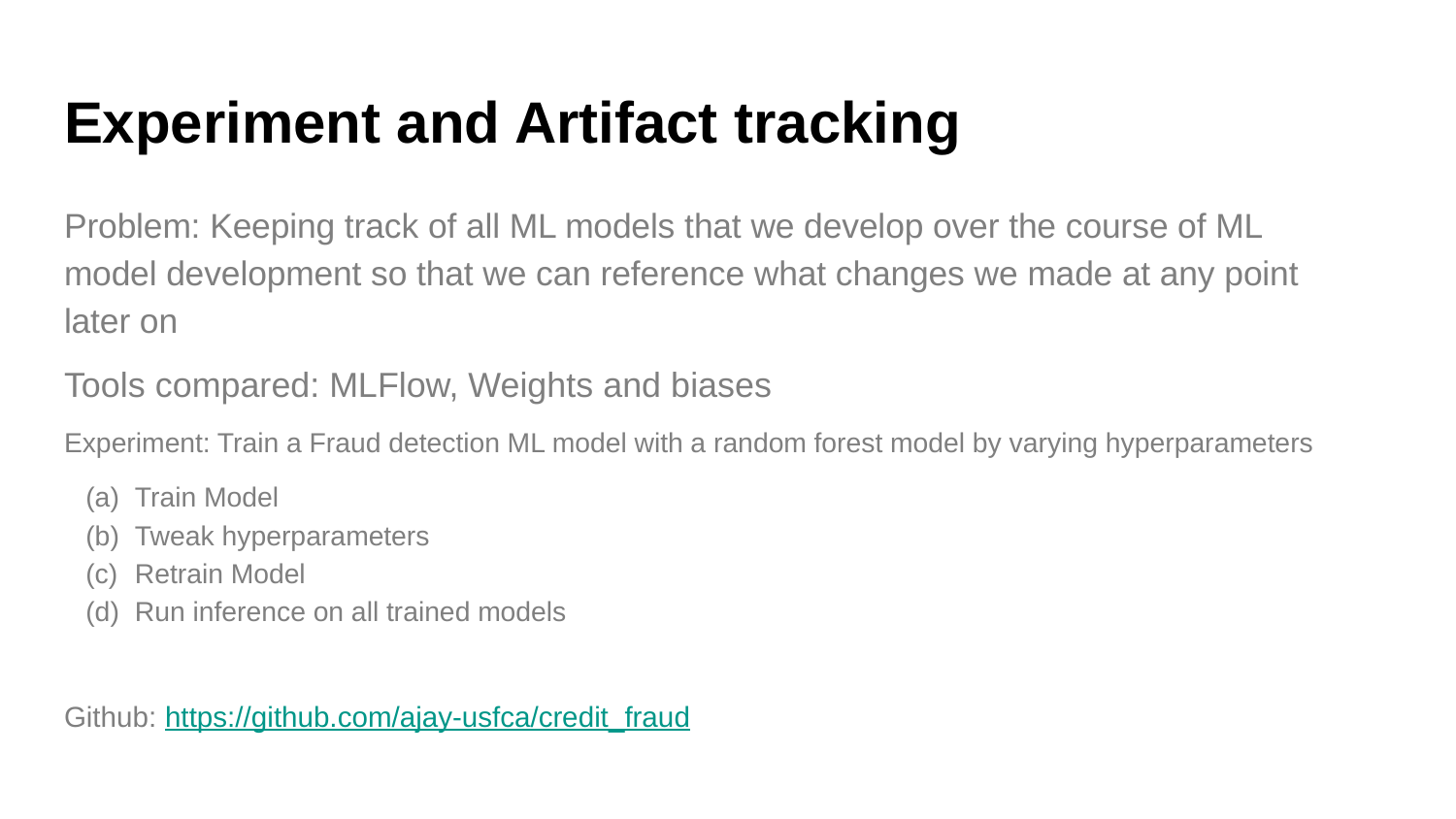

# Experiment and Artifact tracking
Problem: Keeping track of all ML models that we develop over the course of ML model development so that we can reference what changes we made at any point later on
Tools compared: MLFlow, Weights and biases
Experiment: Train a Fraud detection ML model with a random forest model by varying hyperparameters
Train Model
Tweak hyperparameters
Retrain Model
Run inference on all trained models

Github: https://github.com/ajay-usfca/credit_fraud